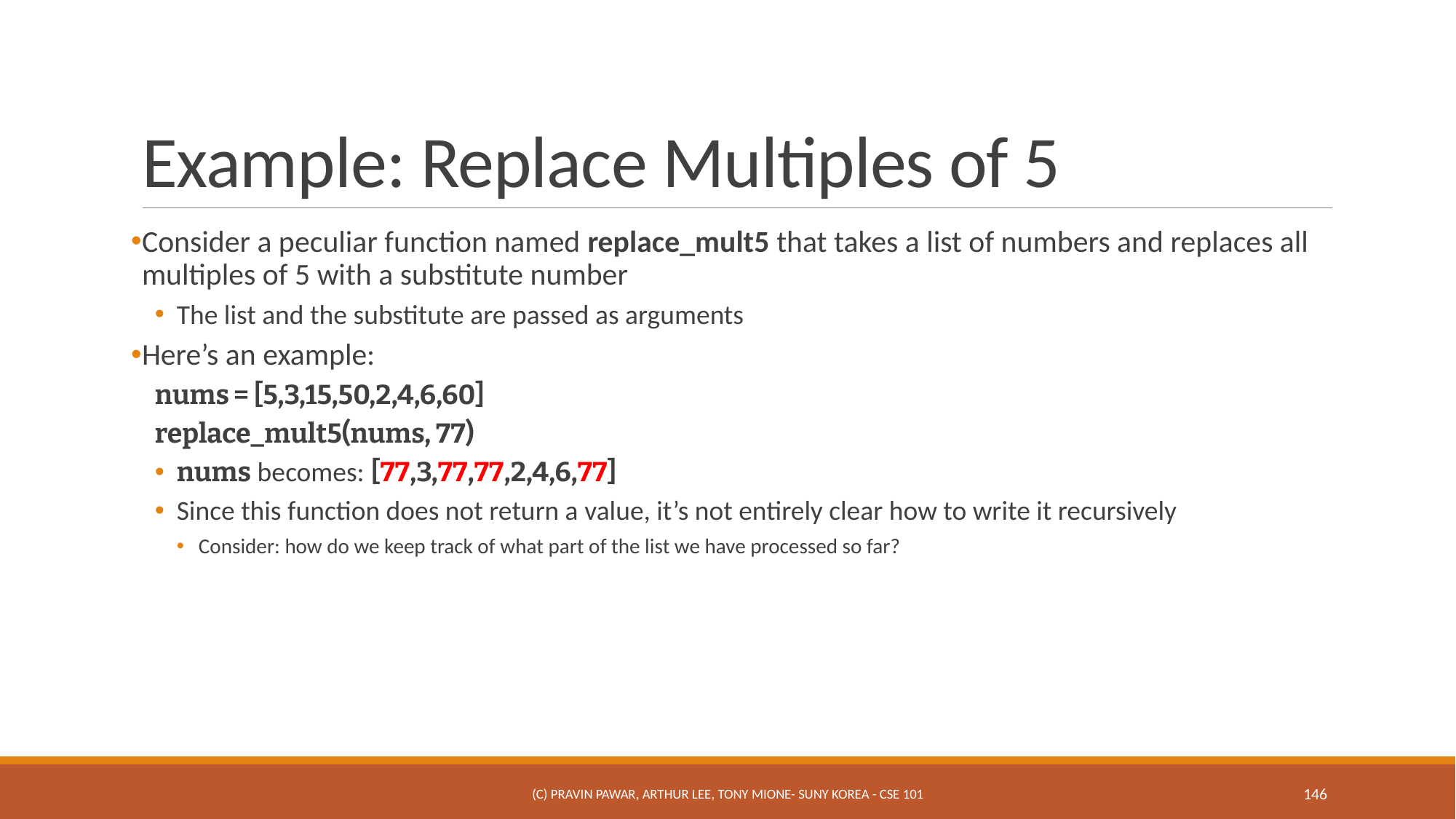

# Example: Replace Multiples of 5
Consider a peculiar function named replace_mult5 that takes a list of numbers and replaces all multiples of 5 with a substitute number
The list and the substitute are passed as arguments
Here’s an example:
nums = [5,3,15,50,2,4,6,60]
replace_mult5(nums, 77)
nums becomes: [77,3,77,77,2,4,6,77]
Since this function does not return a value, it’s not entirely clear how to write it recursively
Consider: how do we keep track of what part of the list we have processed so far?

(c) Pravin Pawar, Arthur Lee, Tony Mione- SUNY Korea - CSE 101
146